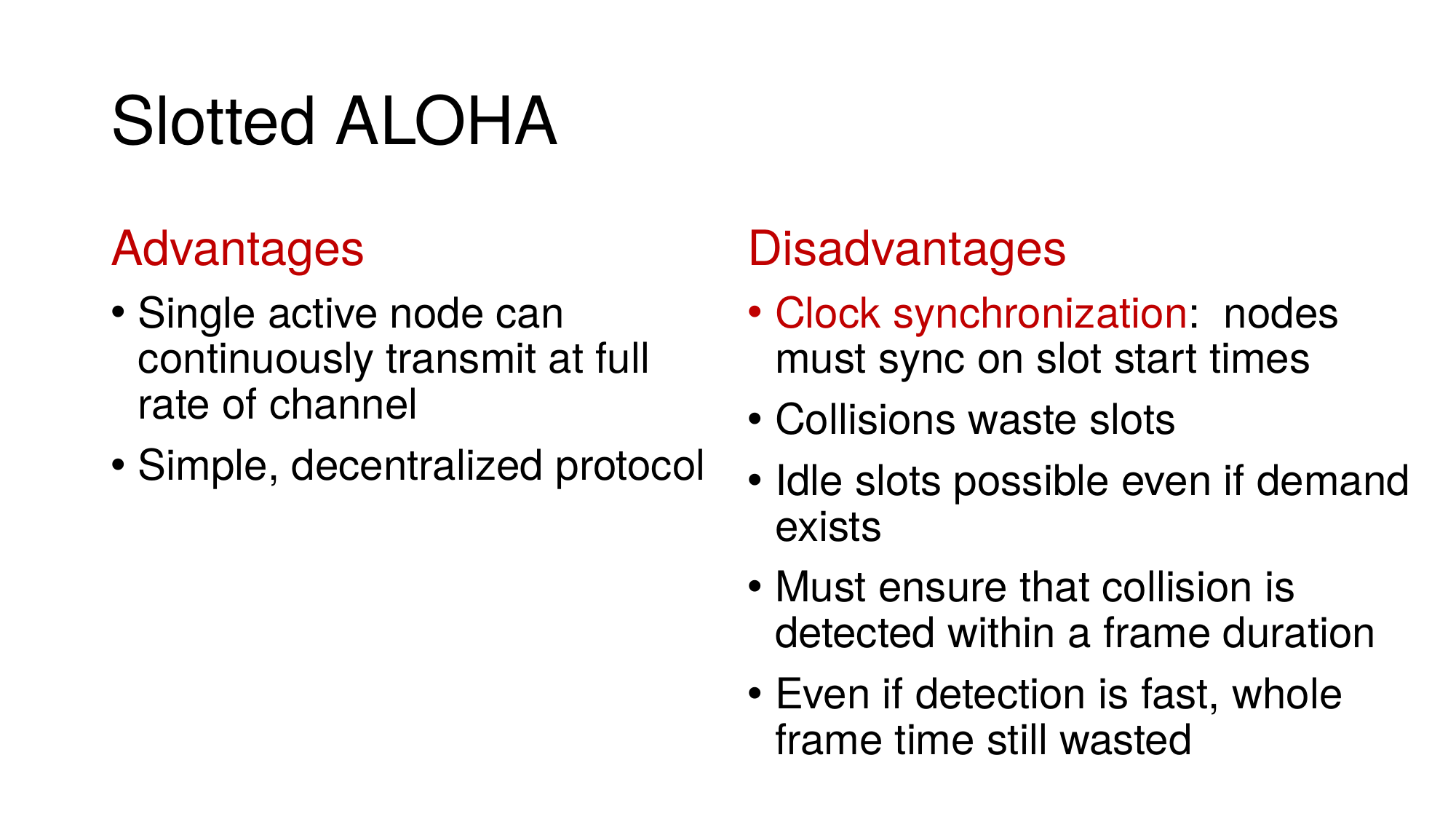

# Slotted ALOHA
Advantages
Single active node can continuously transmit at full rate of channel
Simple, decentralized protocol

Disadvantages
Clock synchronization:  nodes must sync on slot start times
Collisions waste slots
Idle slots possible even if demand exists
Must ensure that collision is detected within a frame duration
Even if detection is fast, whole frame time still wasted